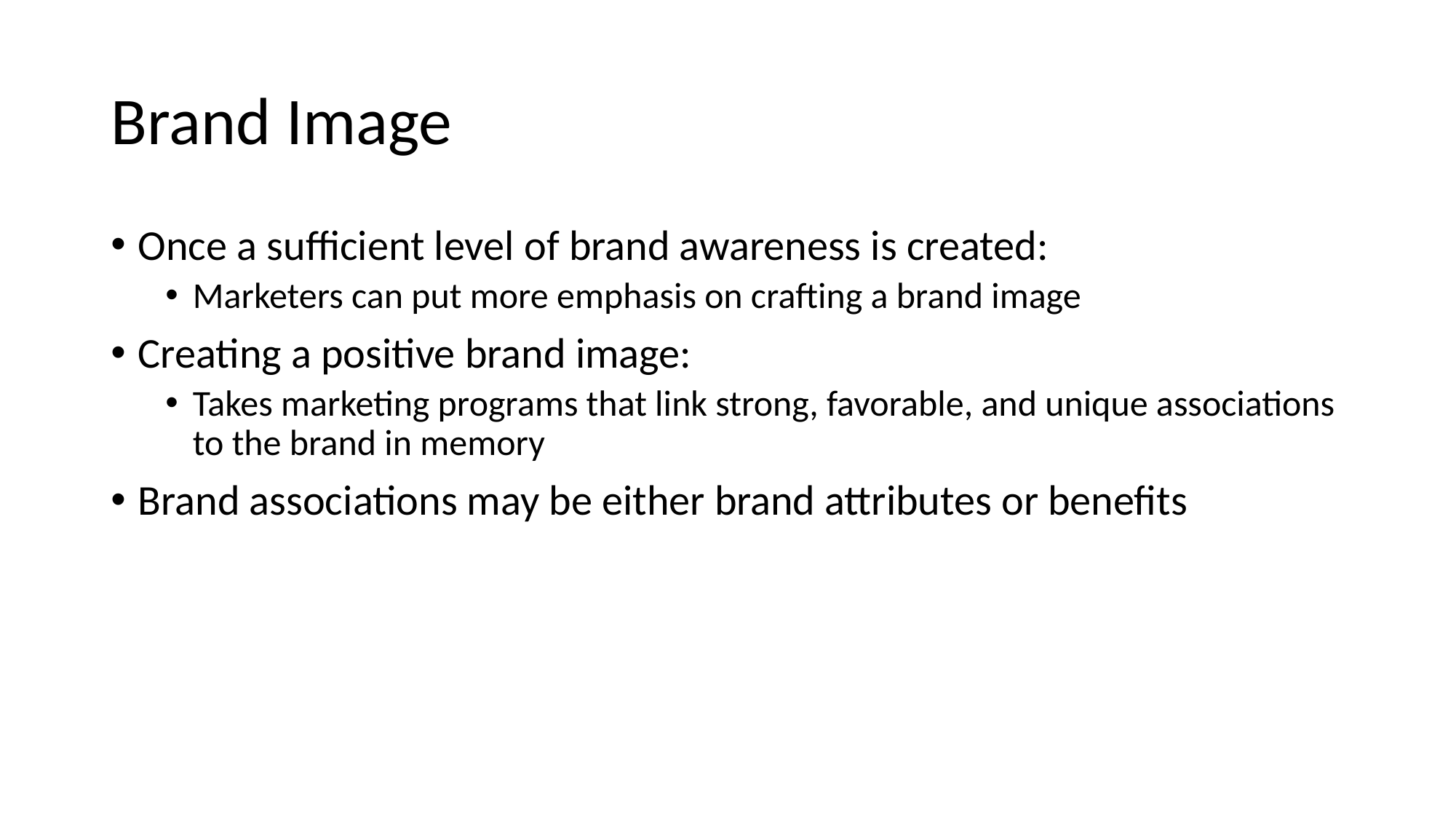

# Brand Image
Once a sufficient level of brand awareness is created:
Marketers can put more emphasis on crafting a brand image
Creating a positive brand image:
Takes marketing programs that link strong, favorable, and unique associations to the brand in memory
Brand associations may be either brand attributes or benefits